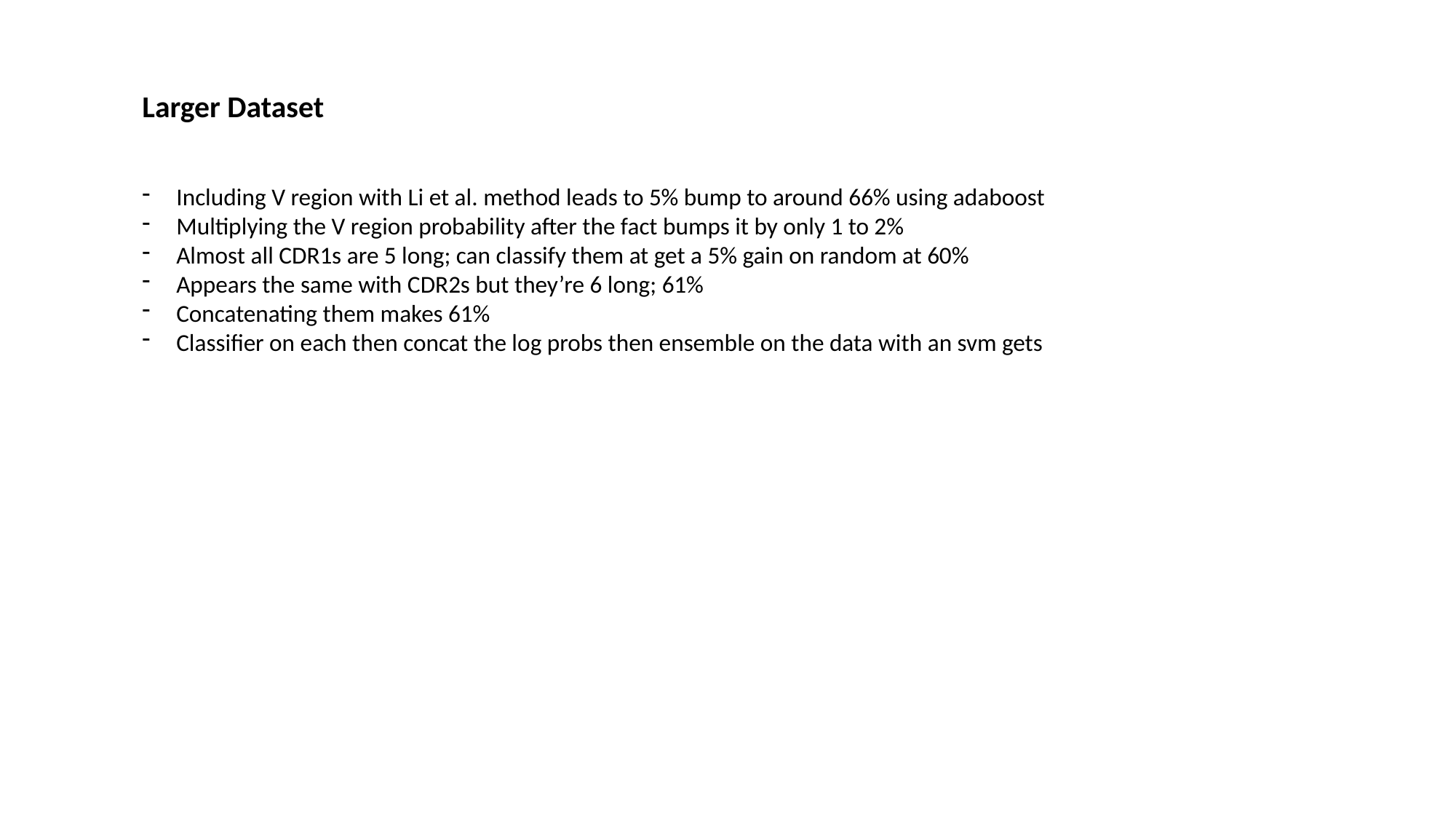

Larger Dataset
Including V region with Li et al. method leads to 5% bump to around 66% using adaboost
Multiplying the V region probability after the fact bumps it by only 1 to 2%
Almost all CDR1s are 5 long; can classify them at get a 5% gain on random at 60%
Appears the same with CDR2s but they’re 6 long; 61%
Concatenating them makes 61%
Classifier on each then concat the log probs then ensemble on the data with an svm gets